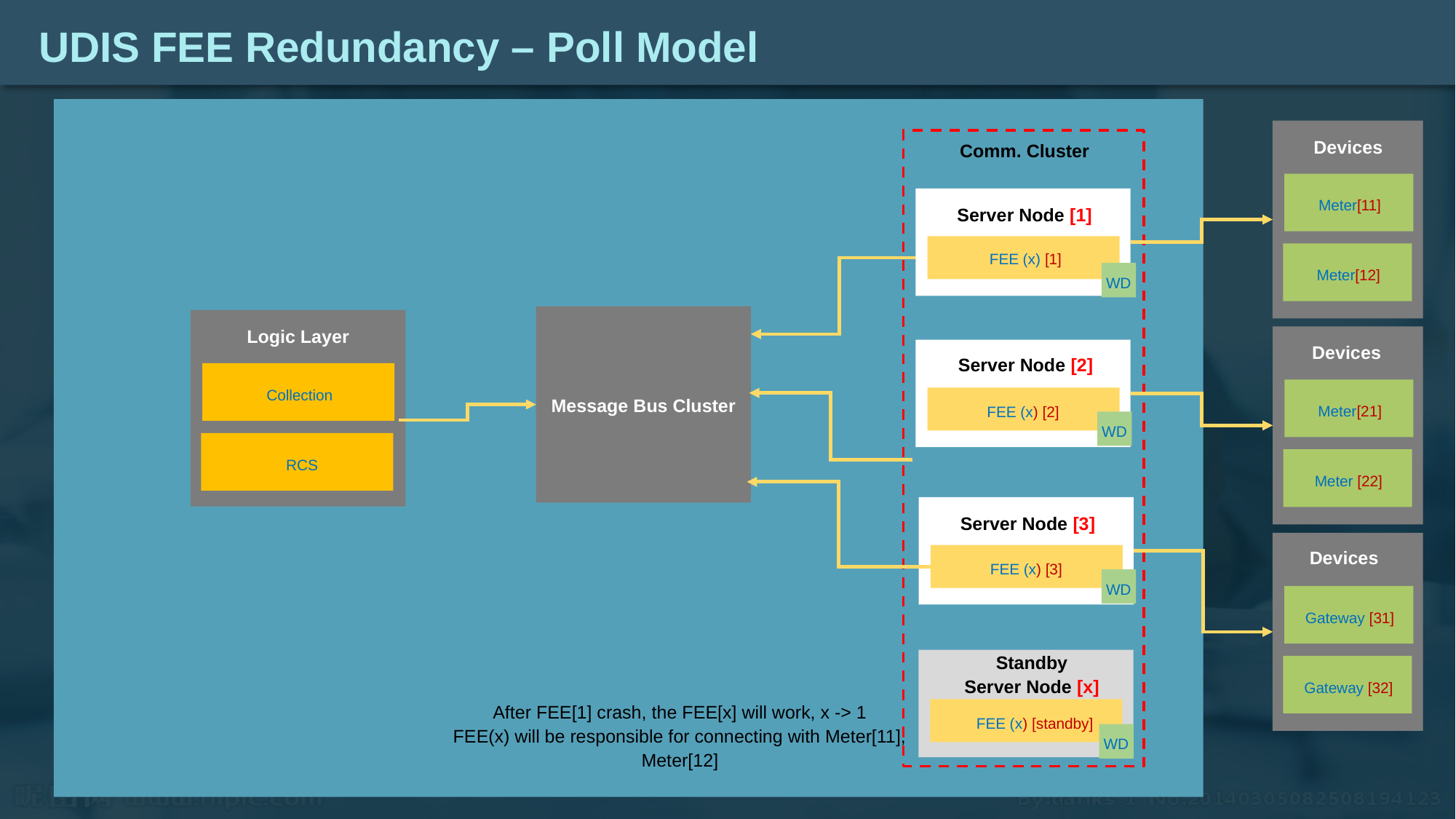

UDIS FEE Redundancy – Poll Model

Devices
Comm. Cluster

Meter[11]
Server Node [1]

FEE (x) [1]
Meter[12]

WD

Logic Layer

Devices

Server Node [2]

Collection
Server Node [2]

Message Bus Cluster
Meter[21]
FEE (x) [2]

WD

RCS
Meter [22]

Server Node [3]

Devices

FEE (x) [3]

WD

Gateway [31]
Standby
Server Node [x]

Gateway [32]
After FEE[1] crash, the FEE[x] will work, x -> 1
FEE(x) will be responsible for connecting with Meter[11], Meter[12]

FEE (x) [standby]

WD